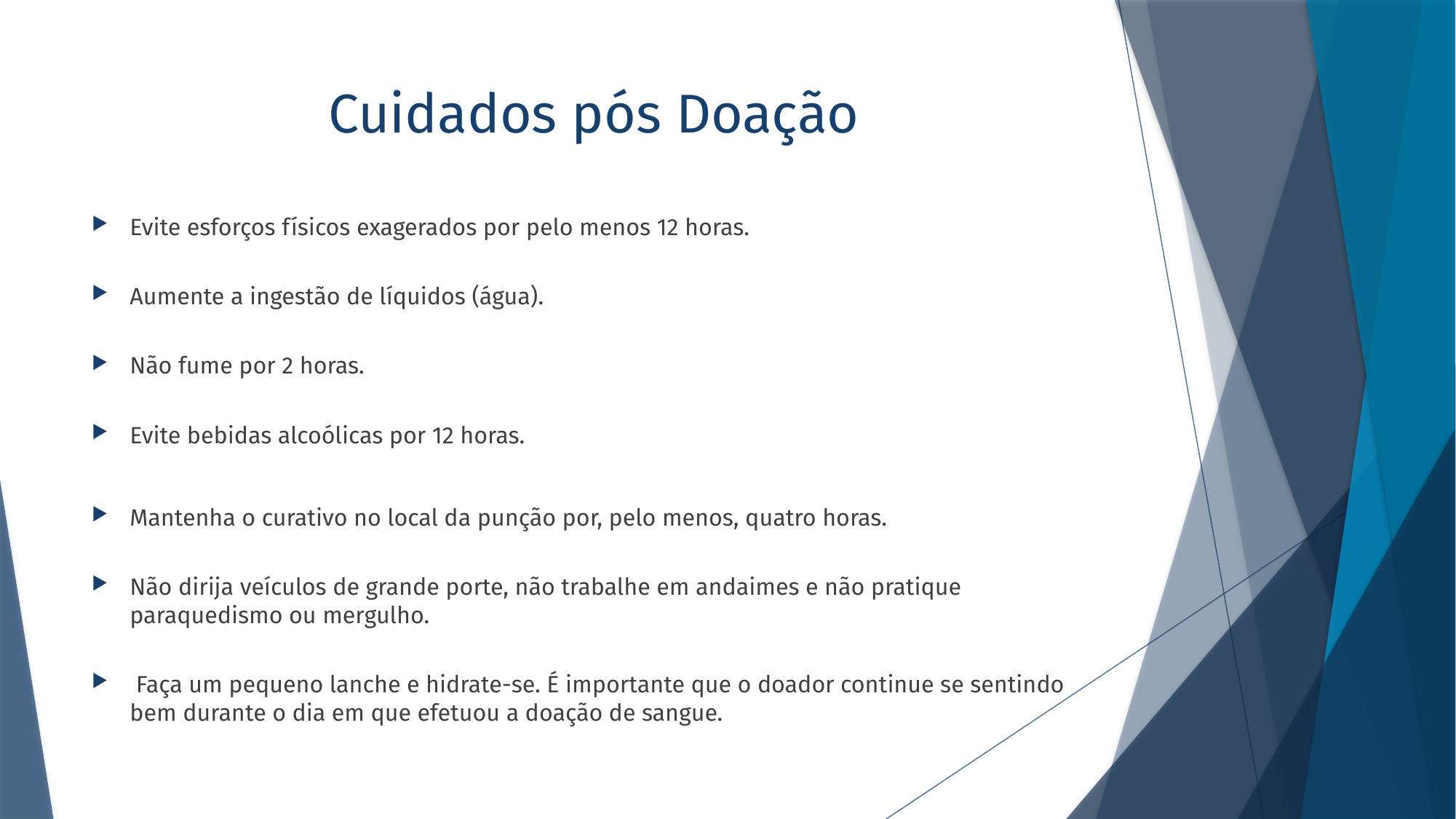

# Cuidados pós Doação
Evite esforços físicos exagerados por pelo menos 12 horas.
Aumente a ingestão de líquidos (água).
Não fume por 2 horas.
Evite bebidas alcoólicas por 12 horas.

Mantenha o curativo no local da punção por, pelo menos, quatro horas.
Não dirija veículos de grande porte, não trabalhe em andaimes e não pratique paraquedismo ou mergulho.
 Faça um pequeno lanche e hidrate-se. É importante que o doador continue se sentindo bem durante o dia em que efetuou a doação de sangue.